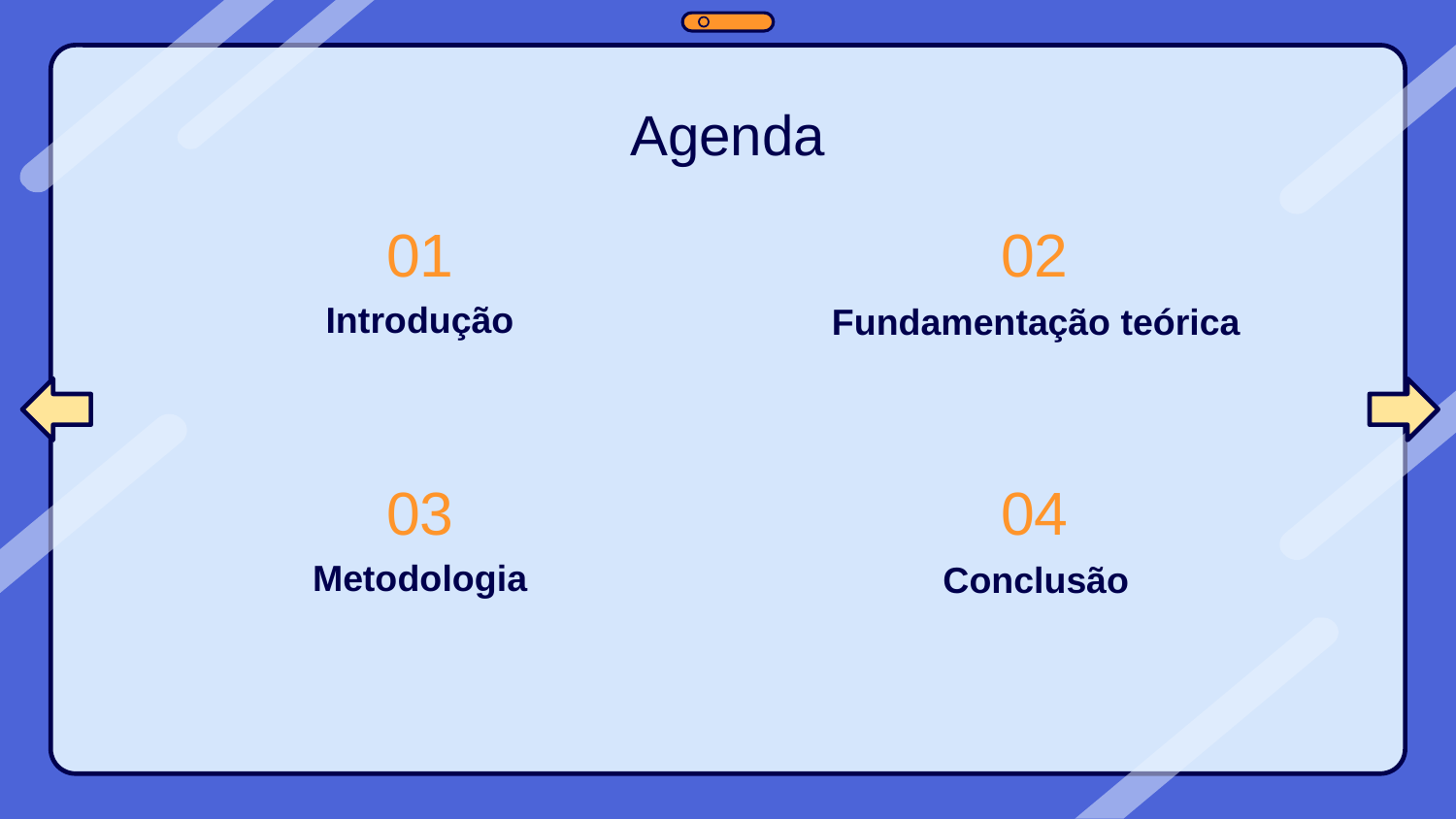

Agenda
# 01
02
Introdução
Fundamentação teórica

03
04
Metodologia
Conclusão